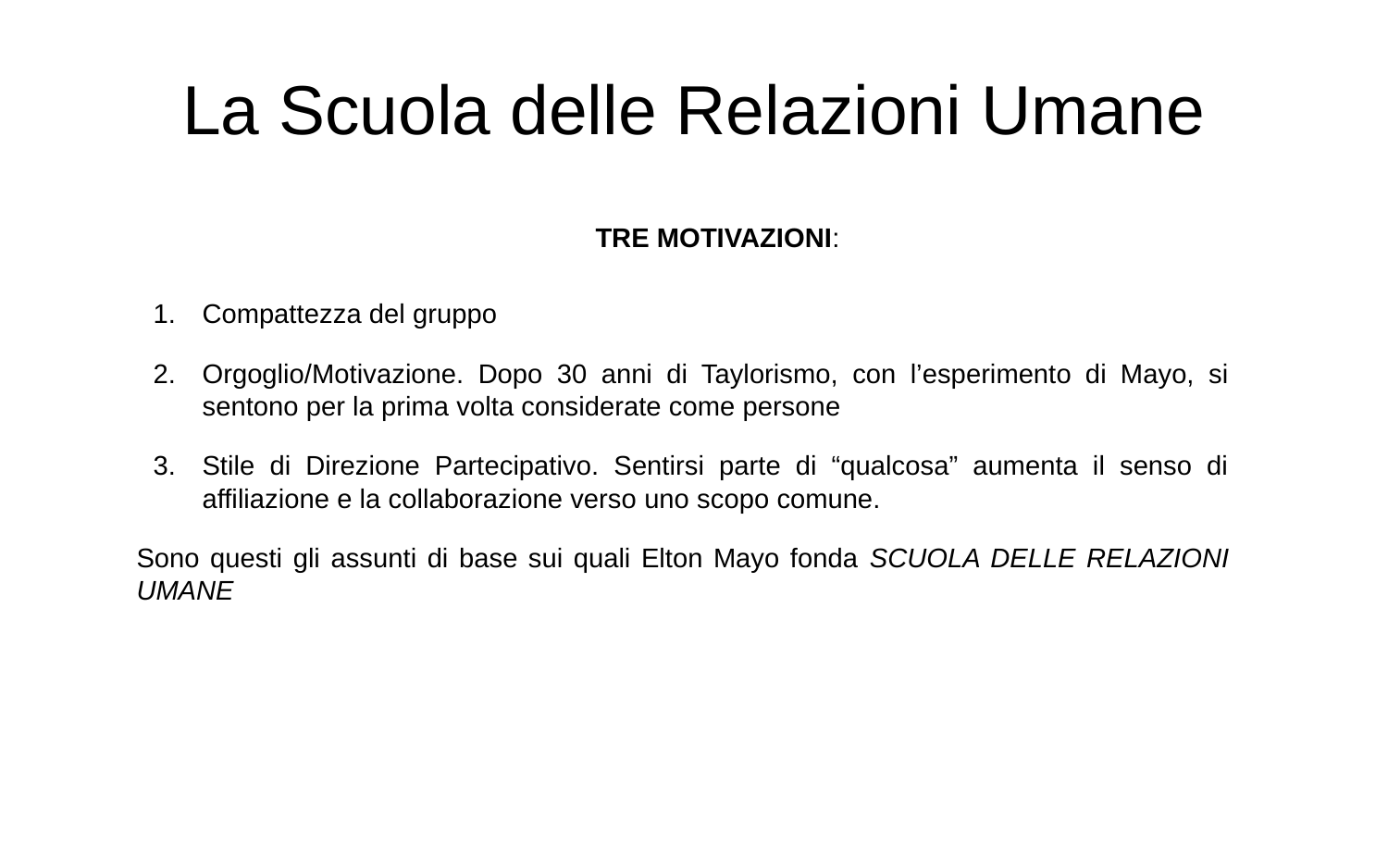

La Scuola delle Relazioni Umane
TRE MOTIVAZIONI:
Compattezza del gruppo
Orgoglio/Motivazione. Dopo 30 anni di Taylorismo, con l’esperimento di Mayo, si sentono per la prima volta considerate come persone
Stile di Direzione Partecipativo. Sentirsi parte di “qualcosa” aumenta il senso di affiliazione e la collaborazione verso uno scopo comune.
Sono questi gli assunti di base sui quali Elton Mayo fonda SCUOLA DELLE RELAZIONI UMANE